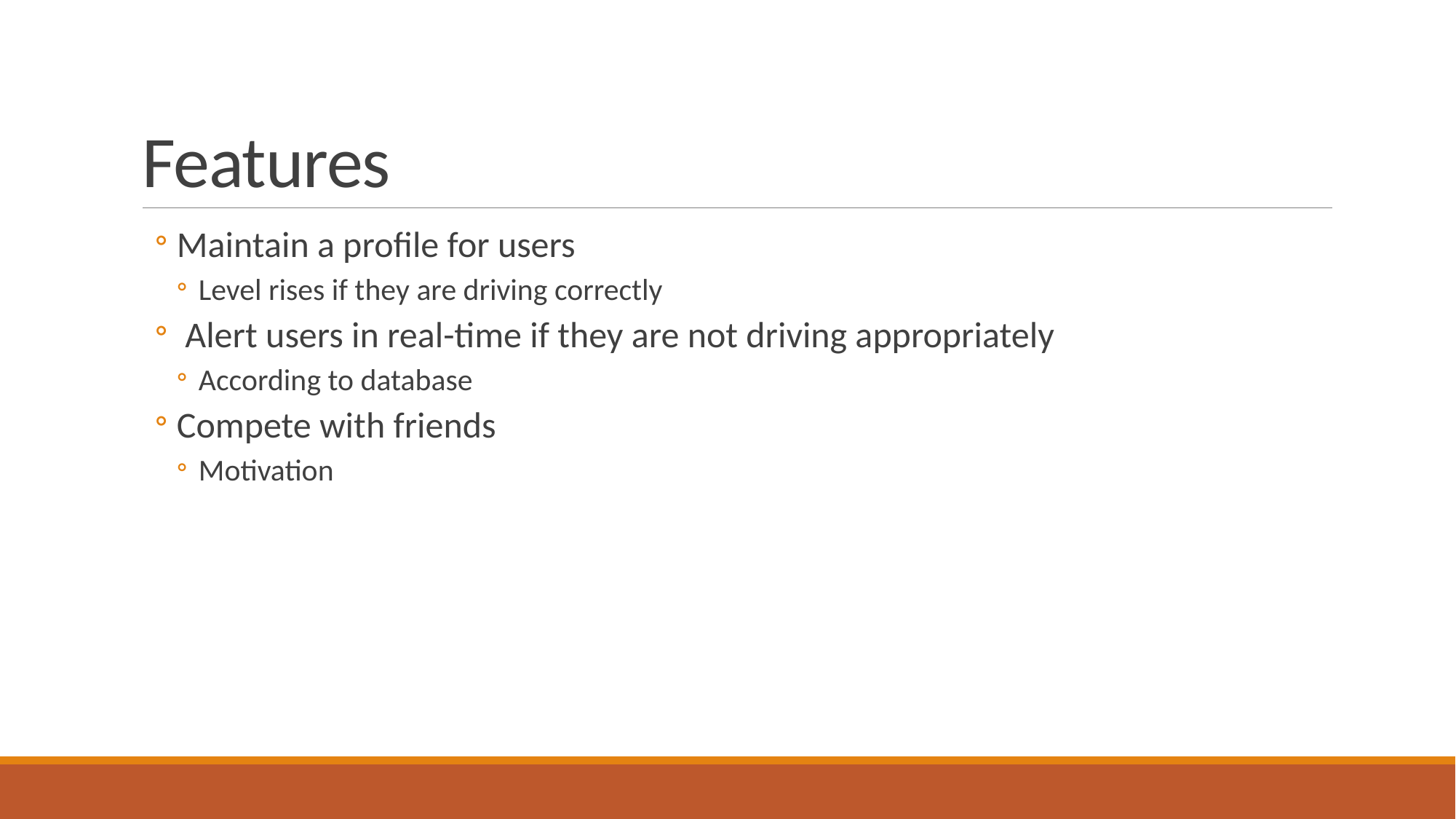

# Features
Maintain a profile for users
Level rises if they are driving correctly
 Alert users in real-time if they are not driving appropriately
According to database
Compete with friends
Motivation